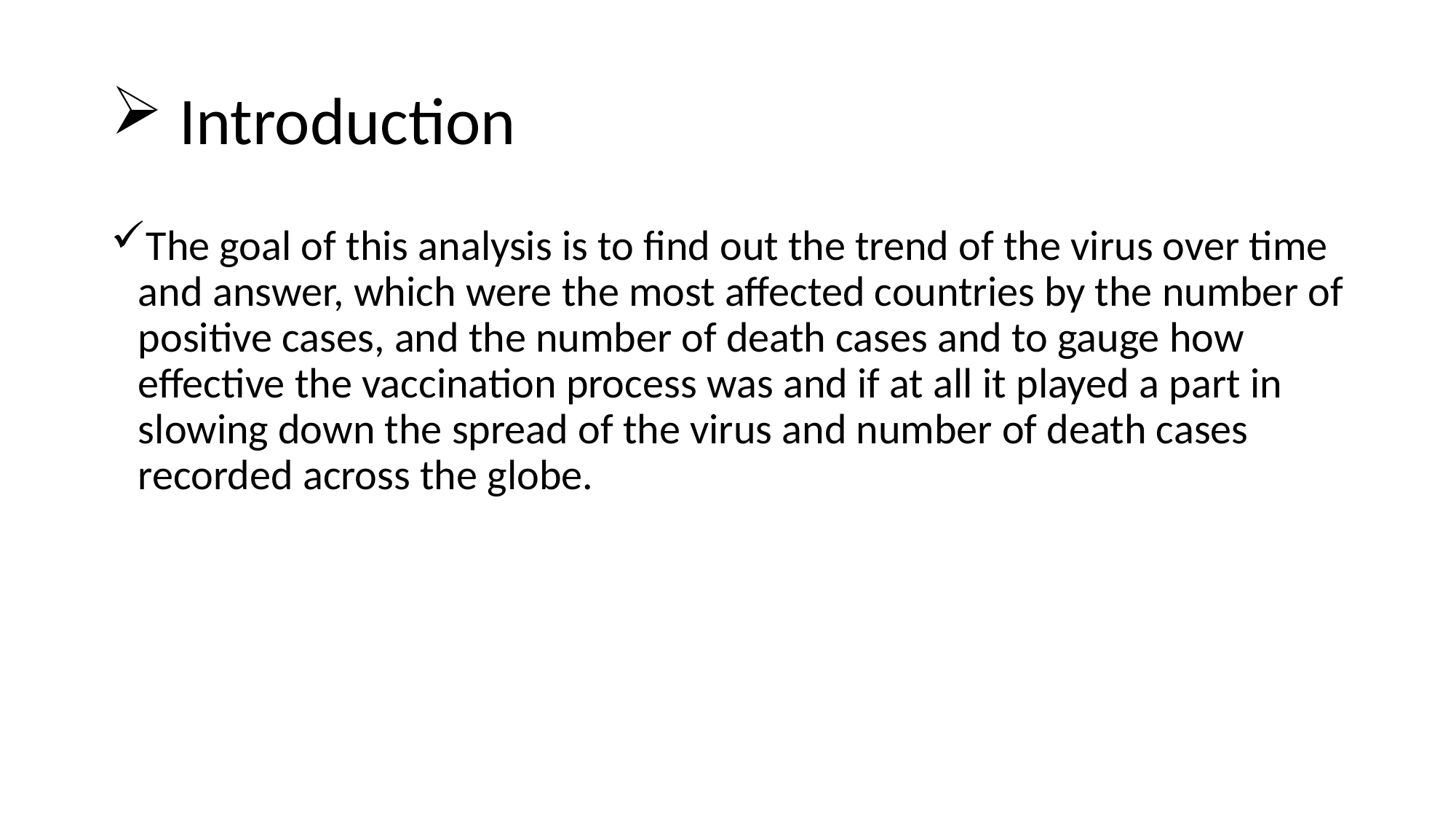

# Introduction
The goal of this analysis is to find out the trend of the virus over time and answer, which were the most affected countries by the number of positive cases, and the number of death cases and to gauge how effective the vaccination process was and if at all it played a part in slowing down the spread of the virus and number of death cases recorded across the globe.